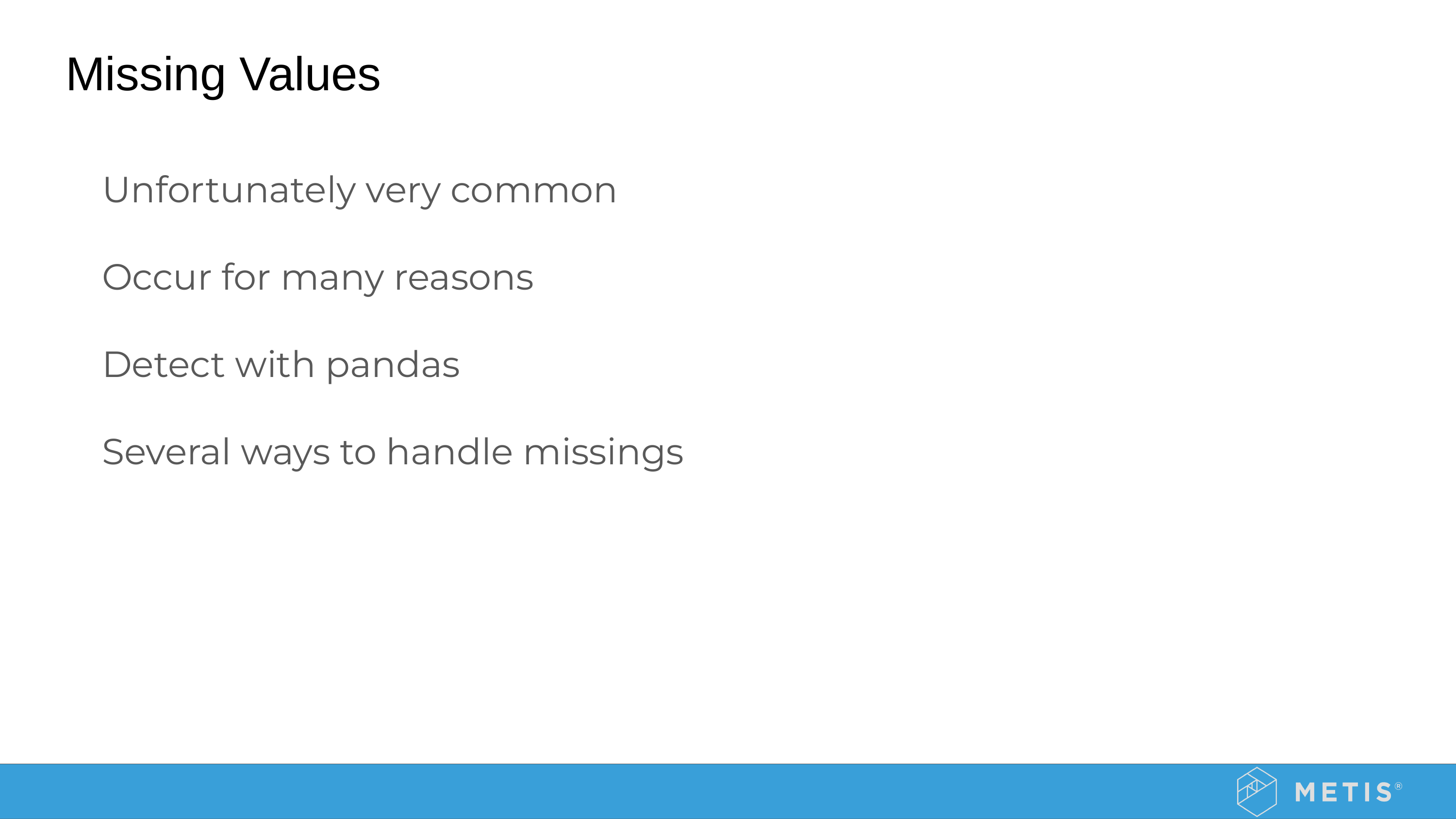

# Missing Values
Unfortunately very common

Occur for many reasons

Detect with pandas

Several ways to handle missings